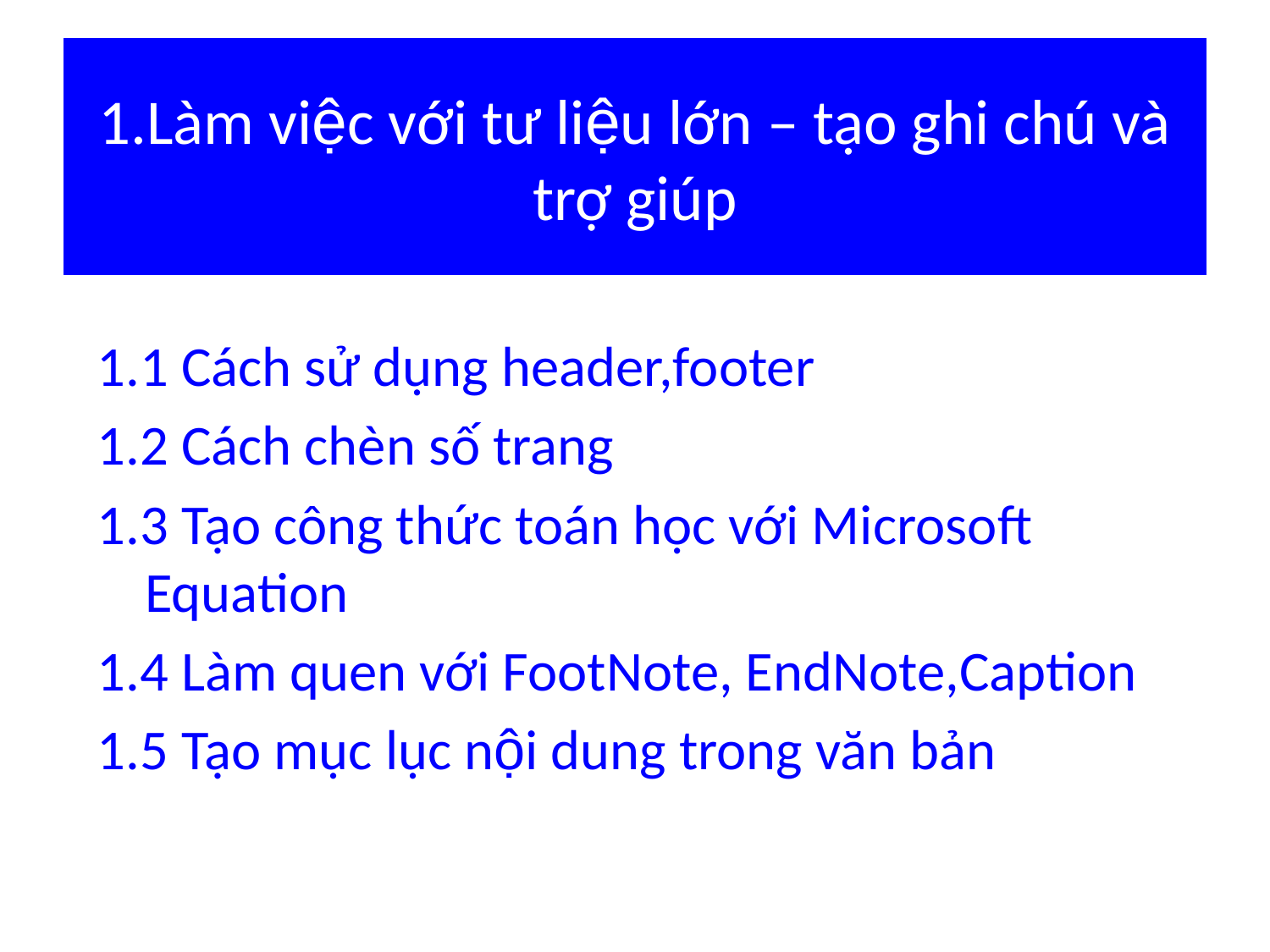

# 1.Làm việc với tư liệu lớn – tạo ghi chú và trợ giúp
1.1 Cách sử dụng header,footer
1.2 Cách chèn số trang
1.3 Tạo công thức toán học với Microsoft Equation
1.4 Làm quen với FootNote, EndNote,Caption
1.5 Tạo mục lục nội dung trong văn bản